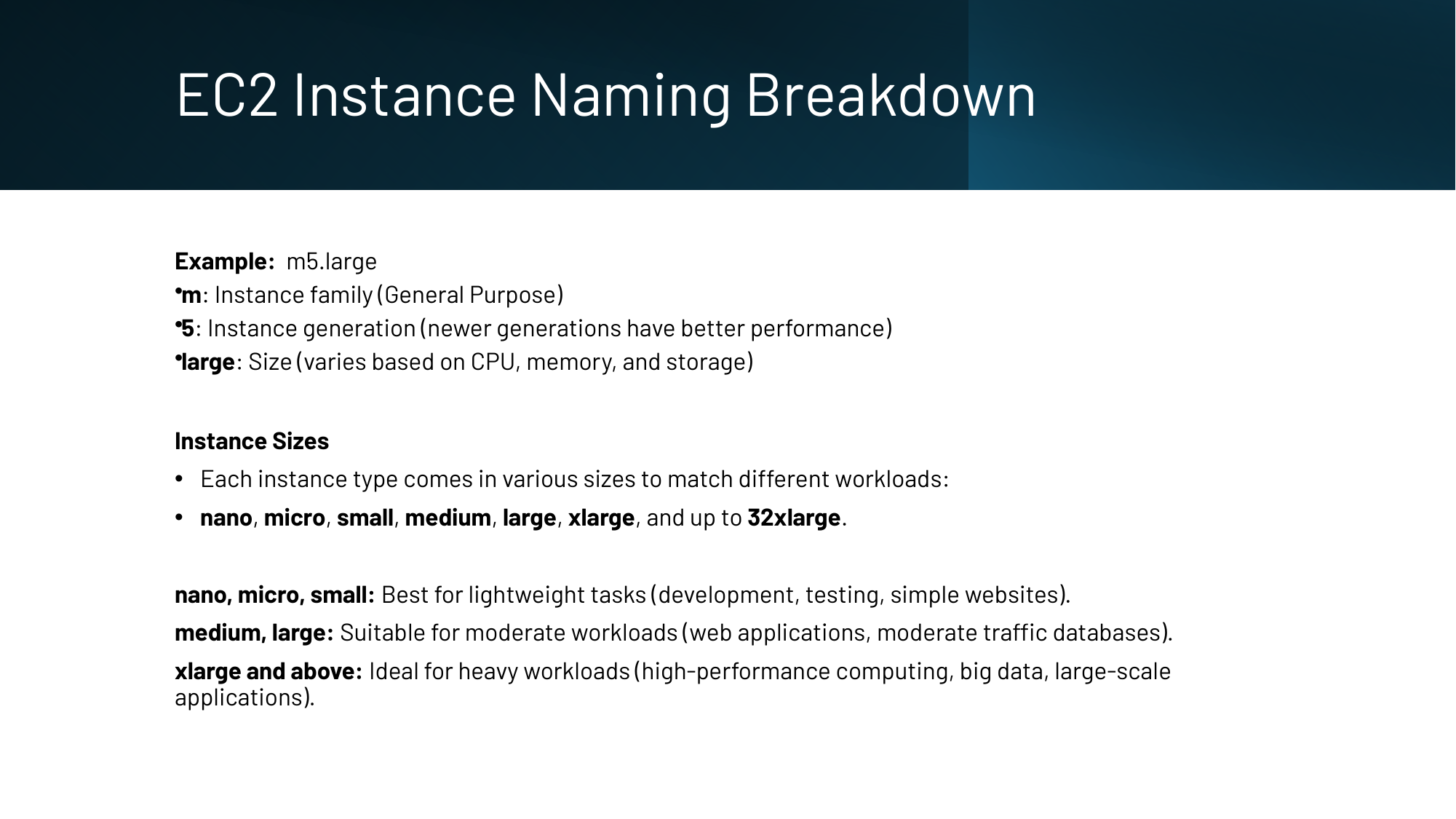

# EC2 Instance Naming Breakdown
Example:  m5.large
m: Instance family (General Purpose)
5: Instance generation (newer generations have better performance)
large: Size (varies based on CPU, memory, and storage)

Instance Sizes
Each instance type comes in various sizes to match different workloads:
nano, micro, small, medium, large, xlarge, and up to 32xlarge.

nano, micro, small: Best for lightweight tasks (development, testing, simple websites).
medium, large: Suitable for moderate workloads (web applications, moderate traffic databases).
xlarge and above: Ideal for heavy workloads (high-performance computing, big data, large-scale applications).